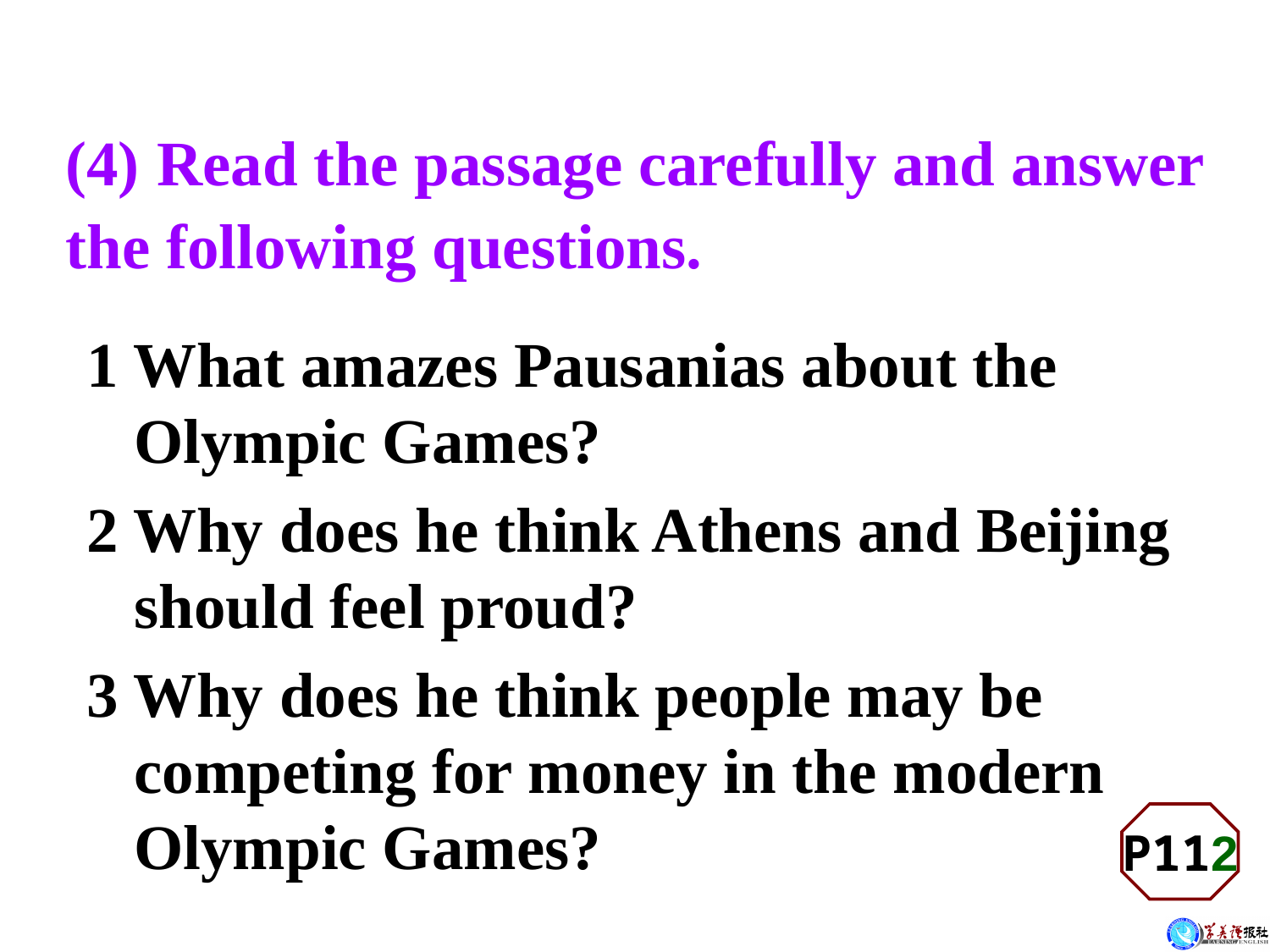

(4) Read the passage carefully and answer
the following questions.
1 What amazes Pausanias about the Olympic Games?
2 Why does he think Athens and Beijing should feel proud?
3 Why does he think people may be competing for money in the modern Olympic Games?
P112